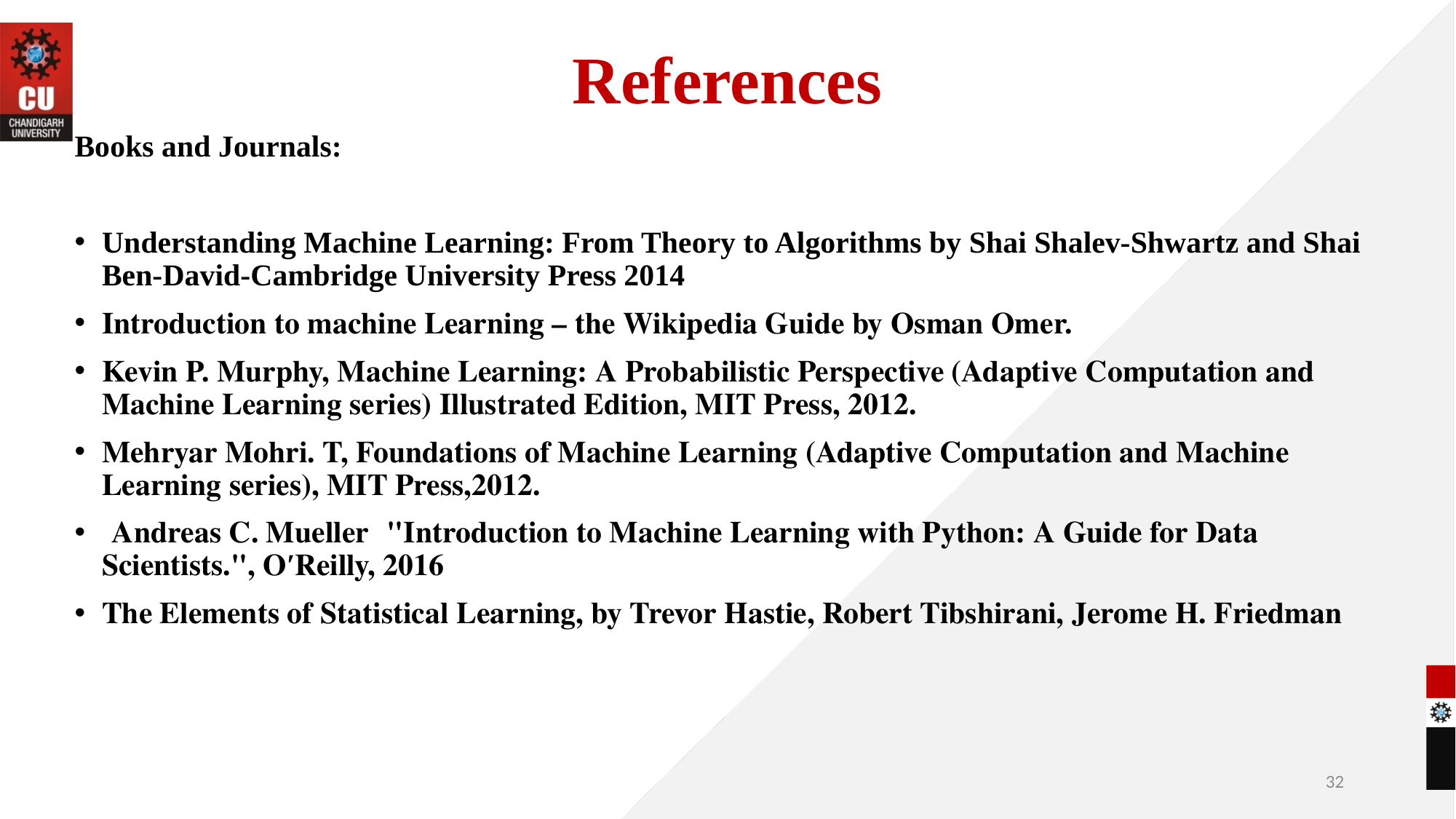

# References
Books and Journals:

Understanding Machine Learning: From Theory to Algorithms by Shai Shalev-Shwartz and Shai Ben-David-Cambridge University Press 2014
Introduction to machine Learning – the Wikipedia Guide by Osman Omer.
Kevin P. Murphy, Machine Learning: A Probabilistic Perspective (Adaptive Computation and Machine Learning series) Illustrated Edition, MIT Press, 2012.
Mehryar Mohri. T, Foundations of Machine Learning (Adaptive Computation and Machine Learning series), MIT Press,2012.
 Andreas C. Mueller  "Introduction to Machine Learning with Python: A Guide for Data Scientists.", O′Reilly, 2016
The Elements of Statistical Learning, by Trevor Hastie, Robert Tibshirani, Jerome H. Friedman

32